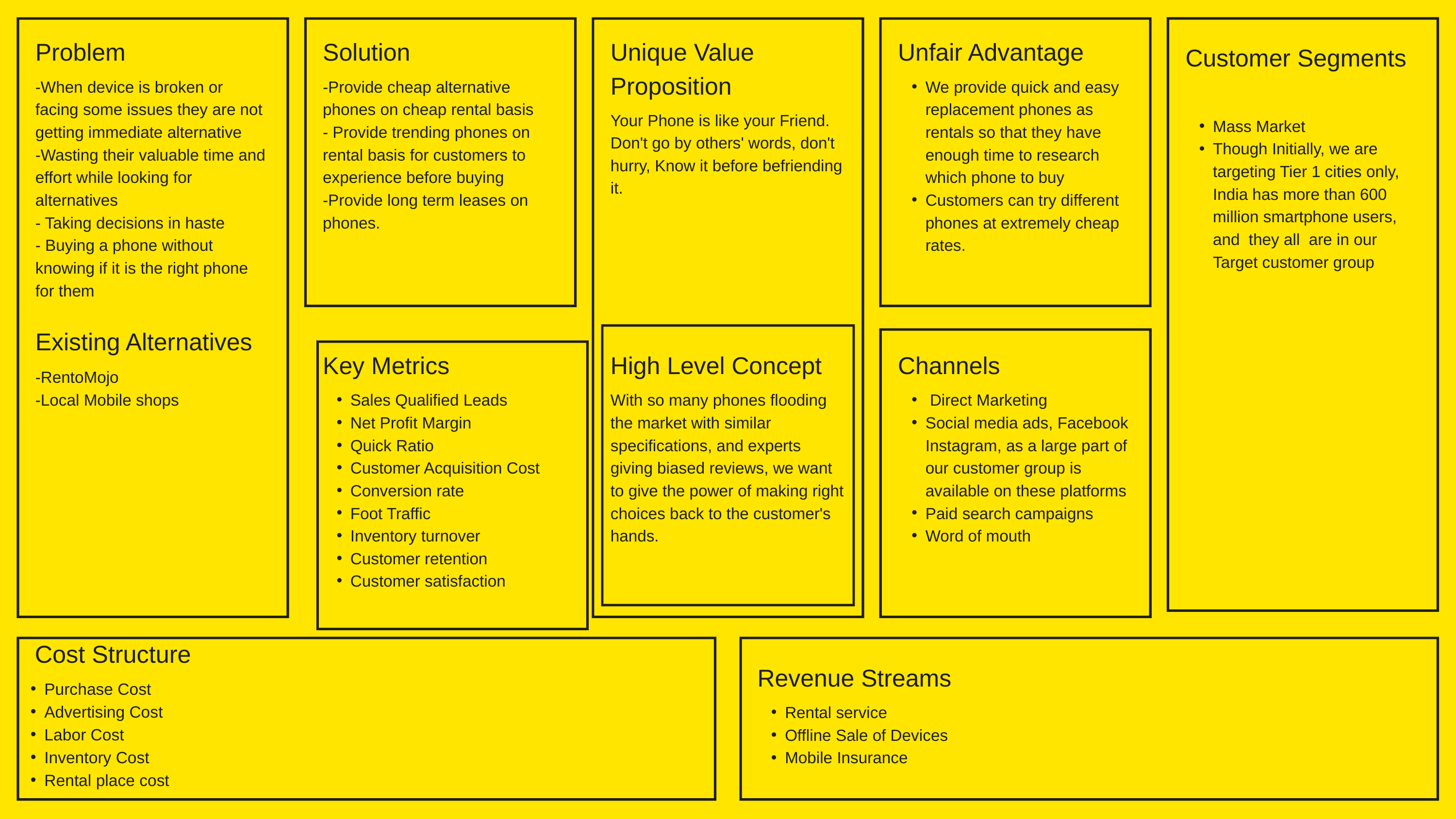

Problem
-When device is broken or facing some issues they are not getting immediate alternative
-Wasting their valuable time and effort while looking for alternatives
- Taking decisions in haste
- Buying a phone without knowing if it is the right phone for them
Solution
-Provide cheap alternative phones on cheap rental basis
- Provide trending phones on rental basis for customers to experience before buying
-Provide long term leases on phones.
Unique Value Proposition
Your Phone is like your Friend. Don't go by others' words, don't  hurry, Know it before befriending it.
Unfair Advantage
We provide quick and easy replacement phones as rentals so that they have enough time to research which phone to buy
Customers can try different phones at extremely cheap rates.

Customer Segments
Mass Market
Though Initially, we are targeting Tier 1 cities only,  India has more than 600 million smartphone users, and  they all  are in our Target customer group

Existing Alternatives
-RentoMojo
-Local Mobile shops

Key Metrics
Sales Qualified Leads
Net Profit Margin
Quick Ratio
Customer Acquisition Cost
Conversion rate
Foot Traffic
Inventory turnover
Customer retention
Customer satisfaction
High Level Concept
With so many phones flooding the market with similar specifications, and experts giving biased reviews, we want to give the power of making right choices back to the customer's hands.
Channels
 Direct Marketing
Social media ads, Facebook Instagram, as a large part of our customer group is available on these platforms
Paid search campaigns
Word of mouth

Cost Structure
Purchase Cost
Advertising Cost
Labor Cost
Inventory Cost
Rental place cost

Revenue Streams
Rental service
Offline Sale of Devices
Mobile Insurance